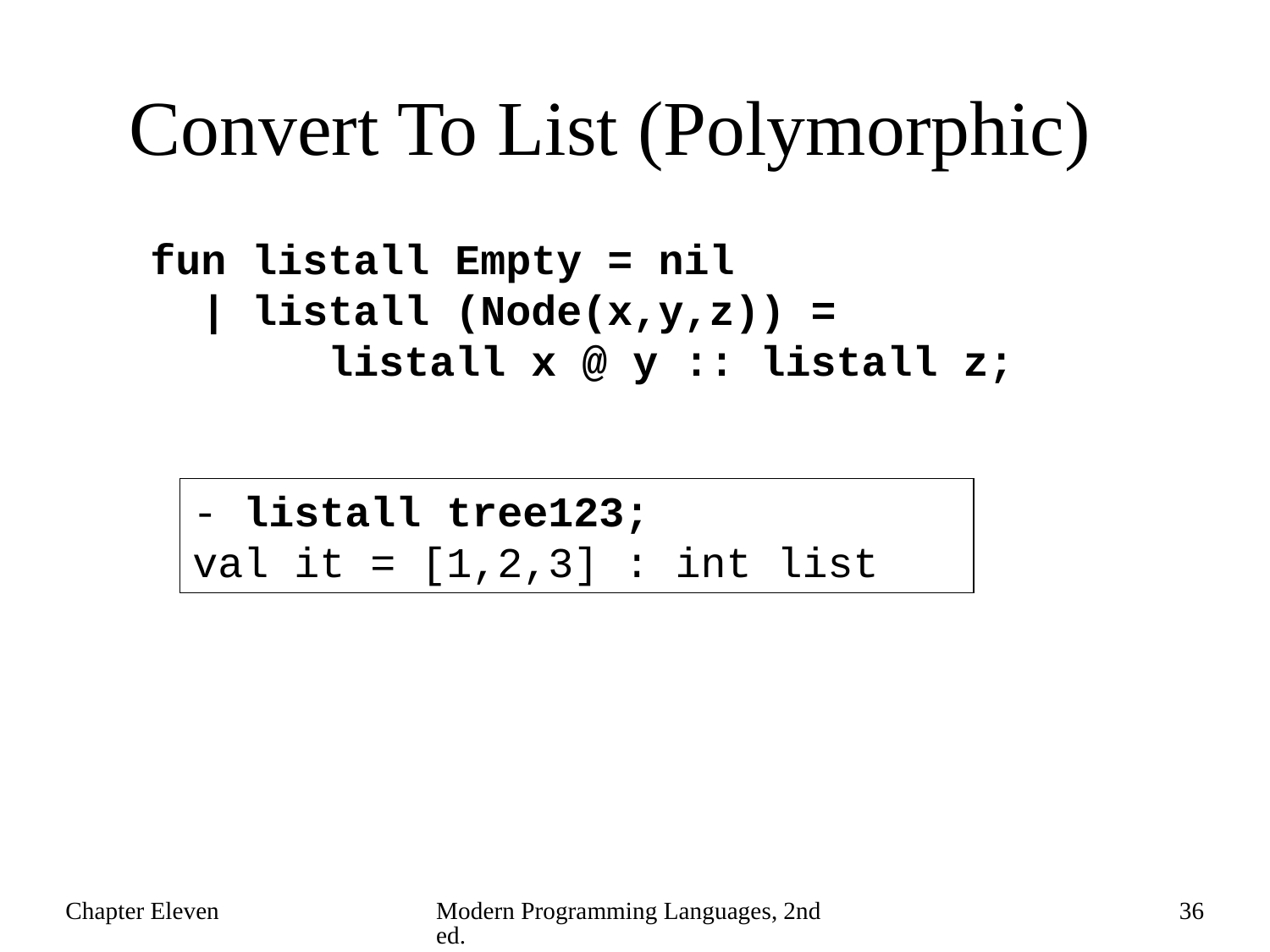

# Convert To List (Polymorphic)
fun listall Empty = nil
  | listall (Node(x,y,z)) =
       listall x @ y :: listall z;
- listall tree123;
val it = [1,2,3] : int list
Chapter Eleven
Modern Programming Languages, 2nd ed.
36